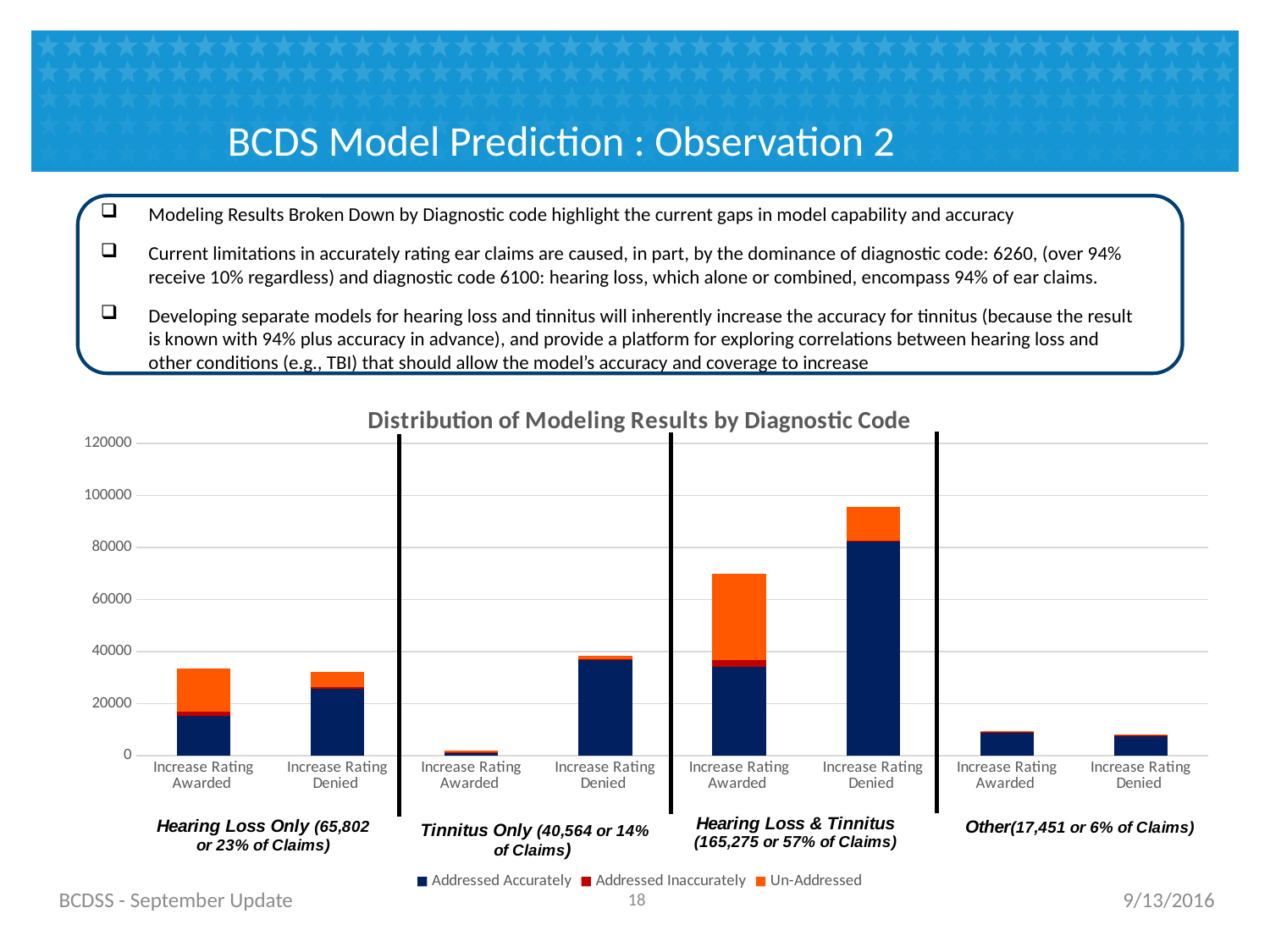

# BCDS Model Prediction : Observation 2

Modeling Results Broken Down by Diagnostic code highlight the current gaps in model capability and accuracy
Current limitations in accurately rating ear claims are caused, in part, by the dominance of diagnostic code: 6260, (over 94% receive 10% regardless) and diagnostic code 6100: hearing loss, which alone or combined, encompass 94% of ear claims.
Developing separate models for hearing loss and tinnitus will inherently increase the accuracy for tinnitus (because the result is known with 94% plus accuracy in advance), and provide a platform for exploring correlations between hearing loss and other conditions (e.g., TBI) that should allow the model’s accuracy and coverage to increase

### Chart: Distribution of Modeling Results by Diagnostic Code

| Category | Addressed Accurately | Addressed Inaccurately | Un-Addressed |
|---|---|---|---|
| Increase Rating Awarded  | 15300.0 | 1713.0 | 16452.0 |
| Increase Rating Denied  | 25773.0 | 583.0 | 5981.0 |
| Increase Rating Awarded  | 1155.0 | 299.0 | 614.0 |
| Increase Rating Denied  | 36988.0 | 219.0 | 1289.0 |
| Increase Rating Awarded  | 34067.0 | 2747.0 | 32982.0 |
| Increase Rating Denied  | 82145.0 | 353.0 | 12981.0 |
| Increase Rating Awarded  | 8913.0 | 37.0 | 386.0 |
| Increase Rating Denied  | 7900.0 | 18.0 | 197.0 |
BCDSS - September Update
18
9/13/2016